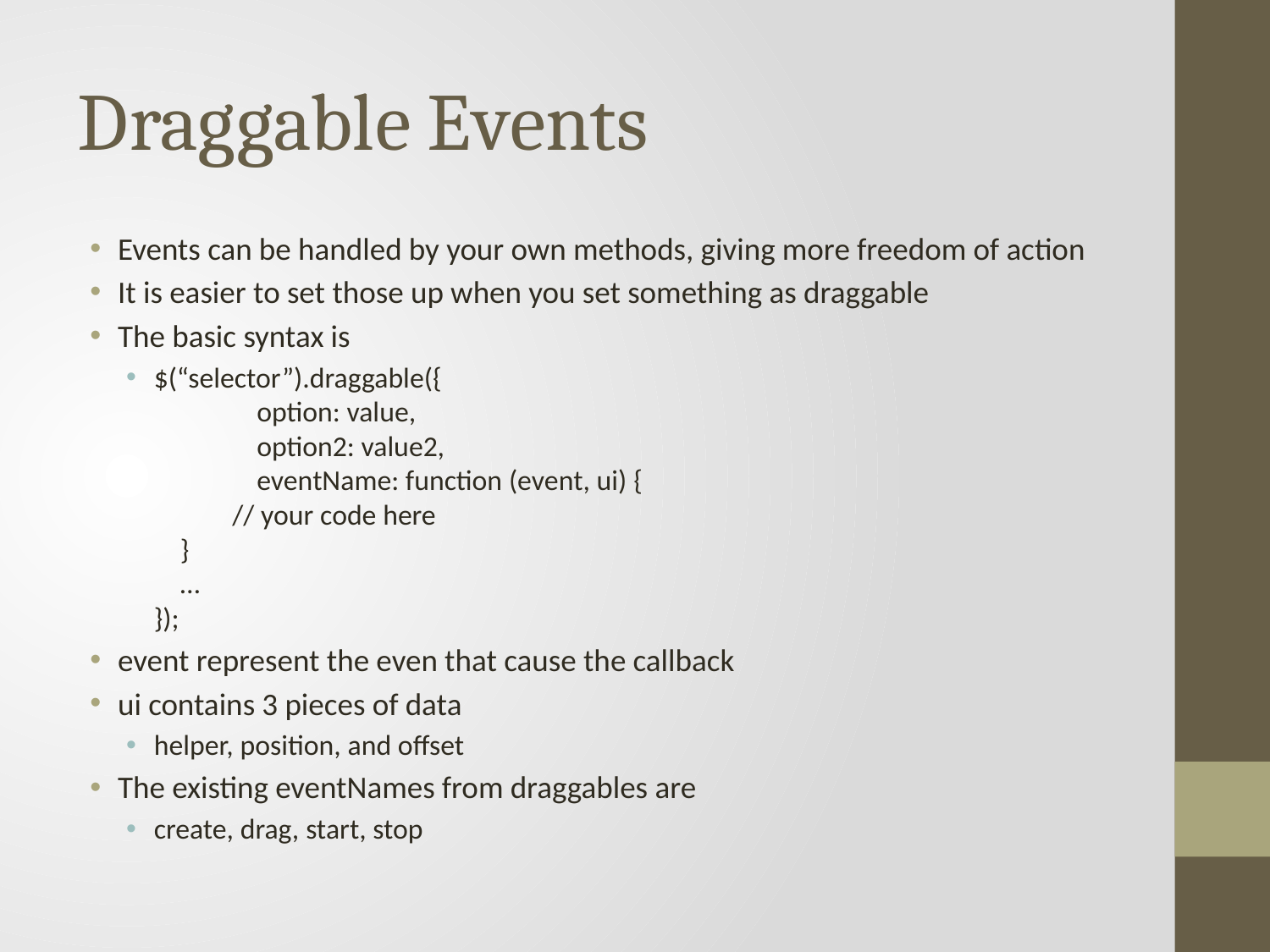

# Draggable Events
Events can be handled by your own methods, giving more freedom of action
It is easier to set those up when you set something as draggable
The basic syntax is
$(“selector”).draggable({
	option: value,
	option2: value2,
	eventName: function (event, ui) {
            // your code here
    }
    …
});
event represent the even that cause the callback
ui contains 3 pieces of data
helper, position, and offset
The existing eventNames from draggables are
create, drag, start, stop